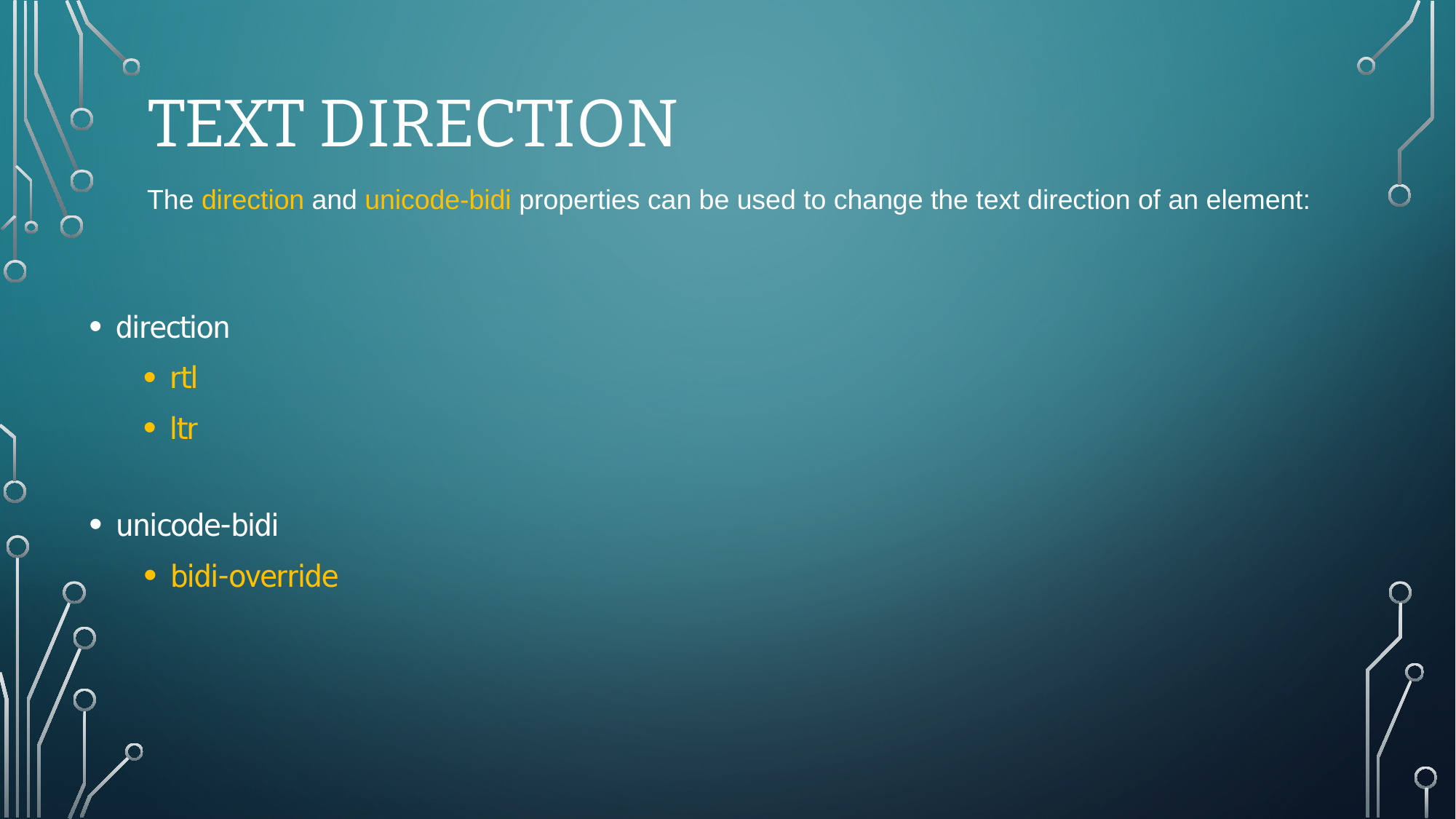

# Text Direction
The direction and unicode-bidi properties can be used to change the text direction of an element:
direction
rtl
ltr
unicode-bidi
bidi-override